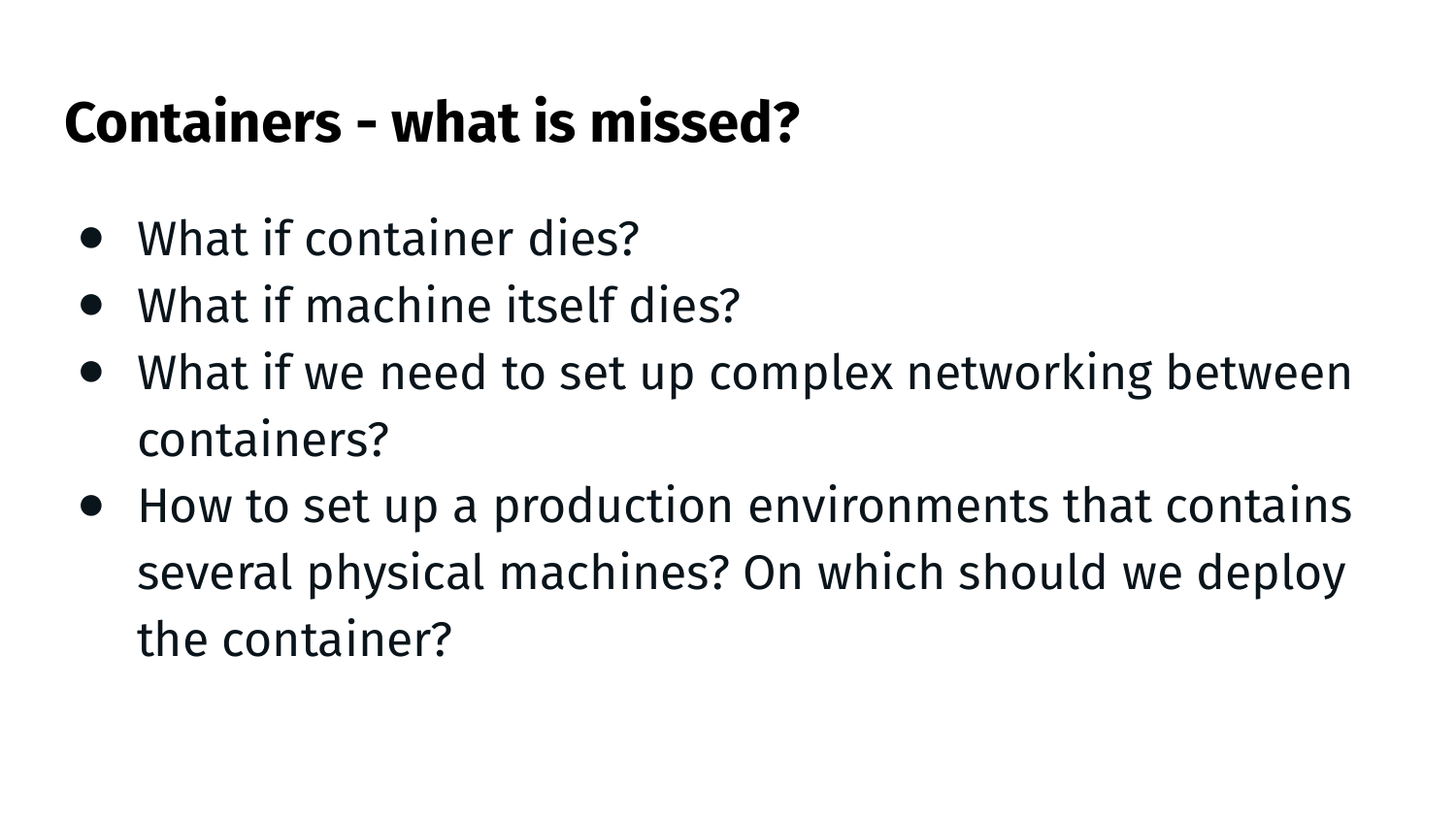

# Containers - what is missed?

What if container dies?
What if machine itself dies?
What if we need to set up complex networking between containers?
How to set up a production environments that contains several physical machines? On which should we deploy the container?